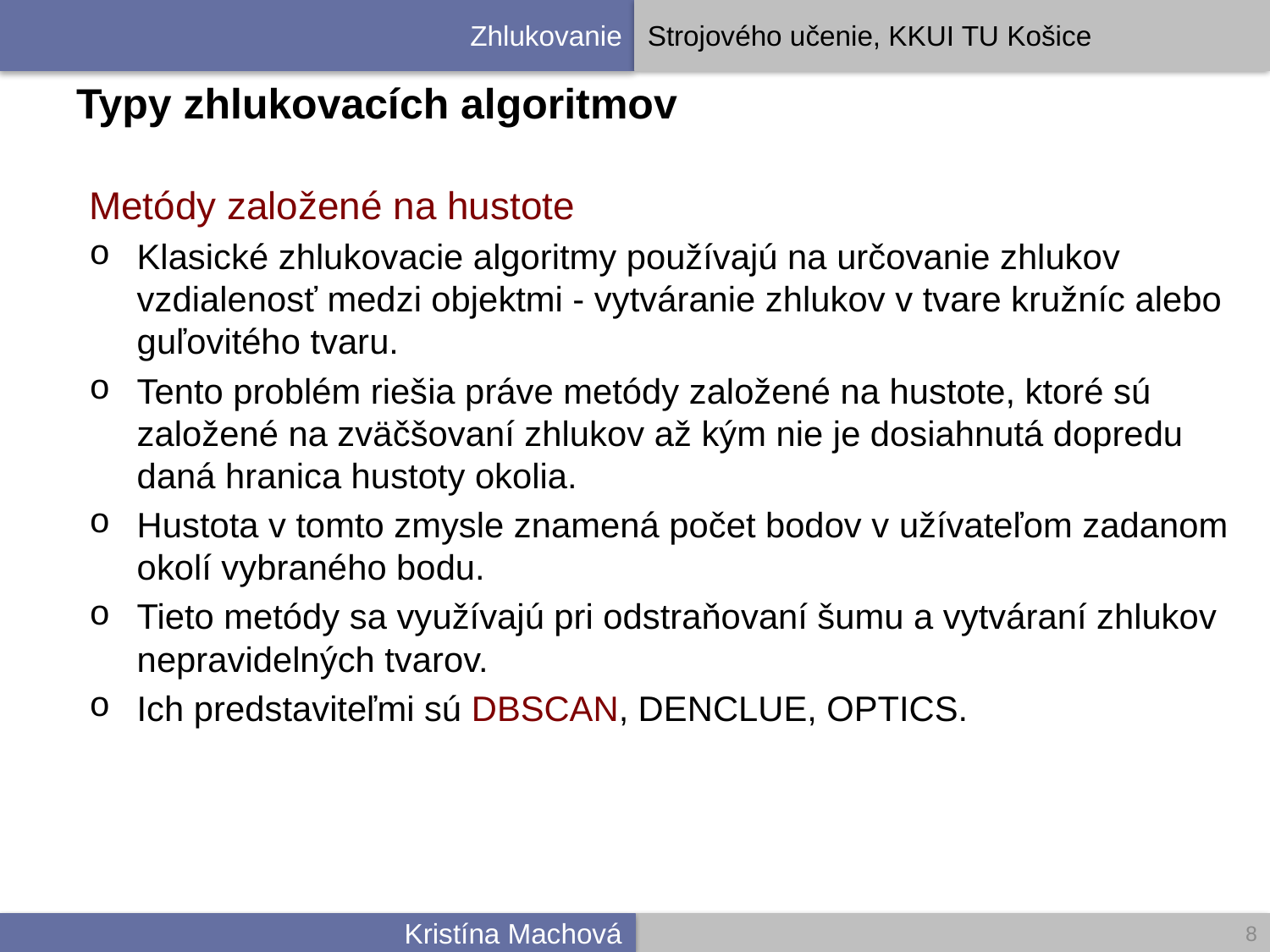

# Typy zhlukovacích algoritmov
Metódy založené na hustote
Klasické zhlukovacie algoritmy používajú na určovanie zhlukov vzdialenosť medzi objektmi - vytváranie zhlukov v tvare kružníc alebo guľovitého tvaru.
Tento problém riešia práve metódy založené na hustote, ktoré sú založené na zväčšovaní zhlukov až kým nie je dosiahnutá dopredu daná hranica hustoty okolia.
Hustota v tomto zmysle znamená počet bodov v užívateľom zadanom okolí vybraného bodu.
Tieto metódy sa využívajú pri odstraňovaní šumu a vytváraní zhlukov nepravidelných tvarov.
Ich predstaviteľmi sú DBSCAN, DENCLUE, OPTICS.
8